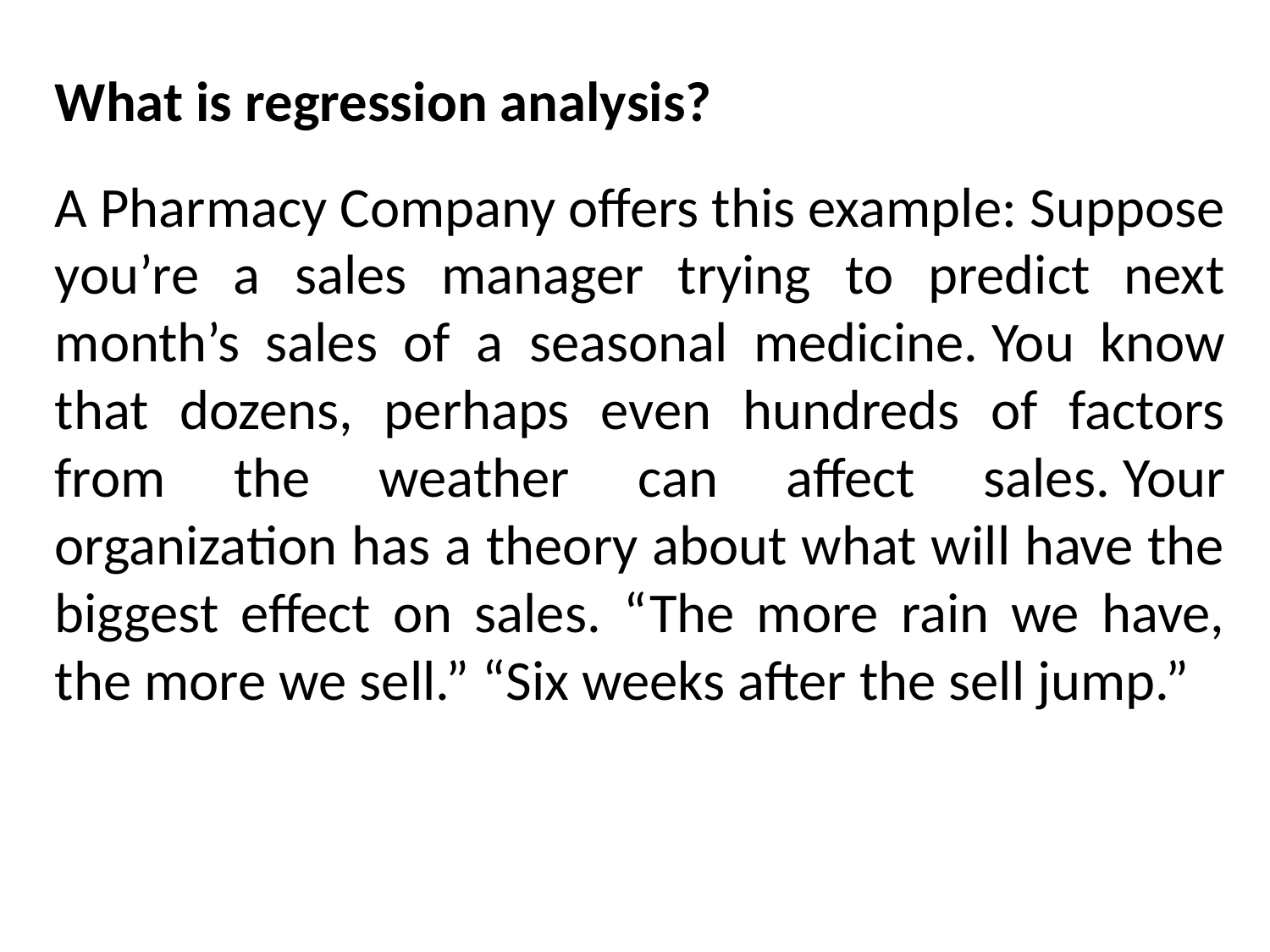

What is regression analysis?

A Pharmacy Company offers this example: Suppose you’re a sales manager trying to predict next month’s sales of a seasonal medicine. You know that dozens, perhaps even hundreds of factors from the weather can affect sales. Your organization has a theory about what will have the biggest effect on sales. “The more rain we have, the more we sell.” “Six weeks after the sell jump.”